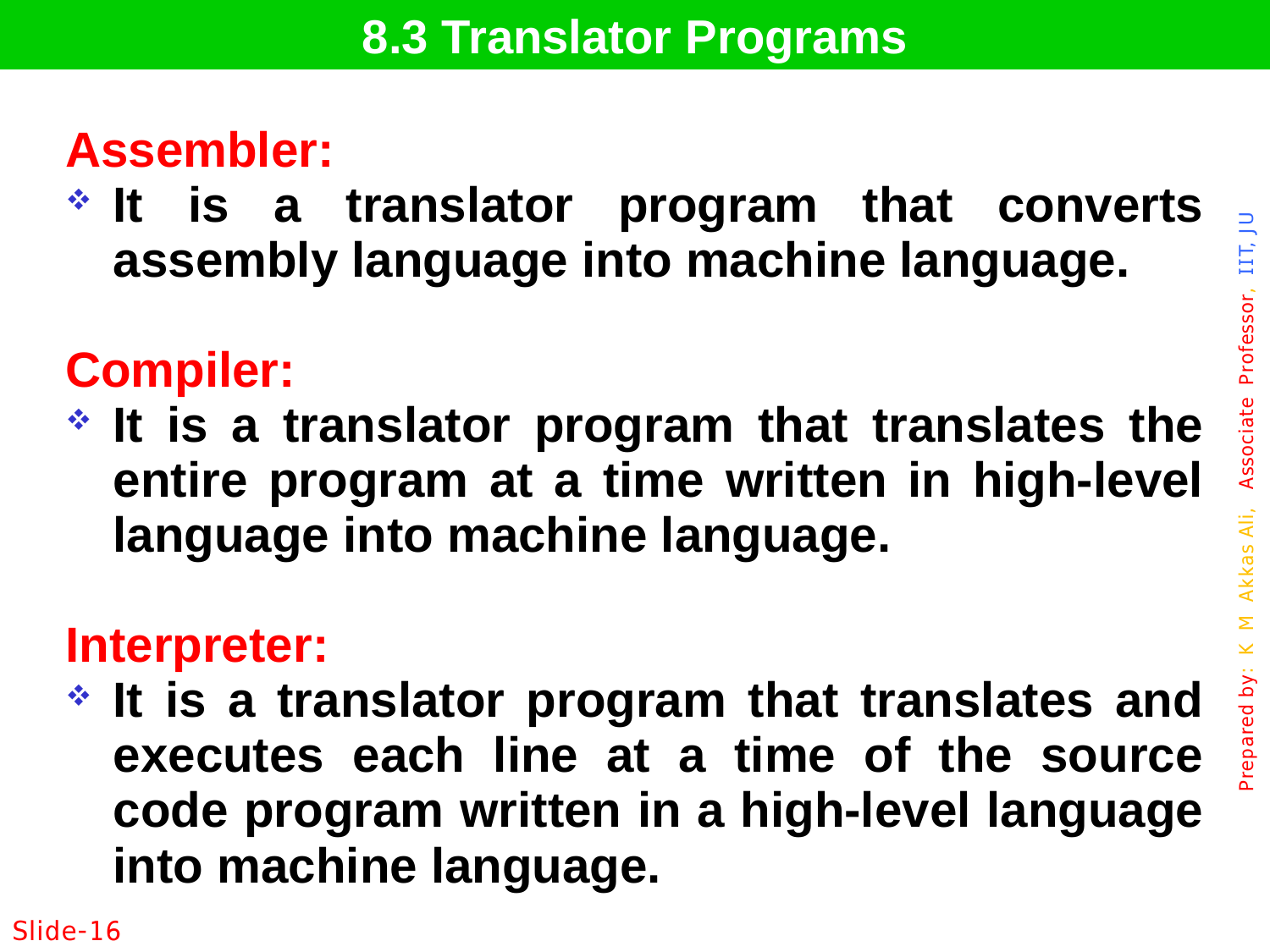

8.3 Translator Programs
Assembler:
It is a translator program that converts assembly language into machine language.

Compiler:
It is a translator program that translates the entire program at a time written in high-level language into machine language.

Interpreter:
It is a translator program that translates and executes each line at a time of the source code program written in a high-level language into machine language.
Slide-16